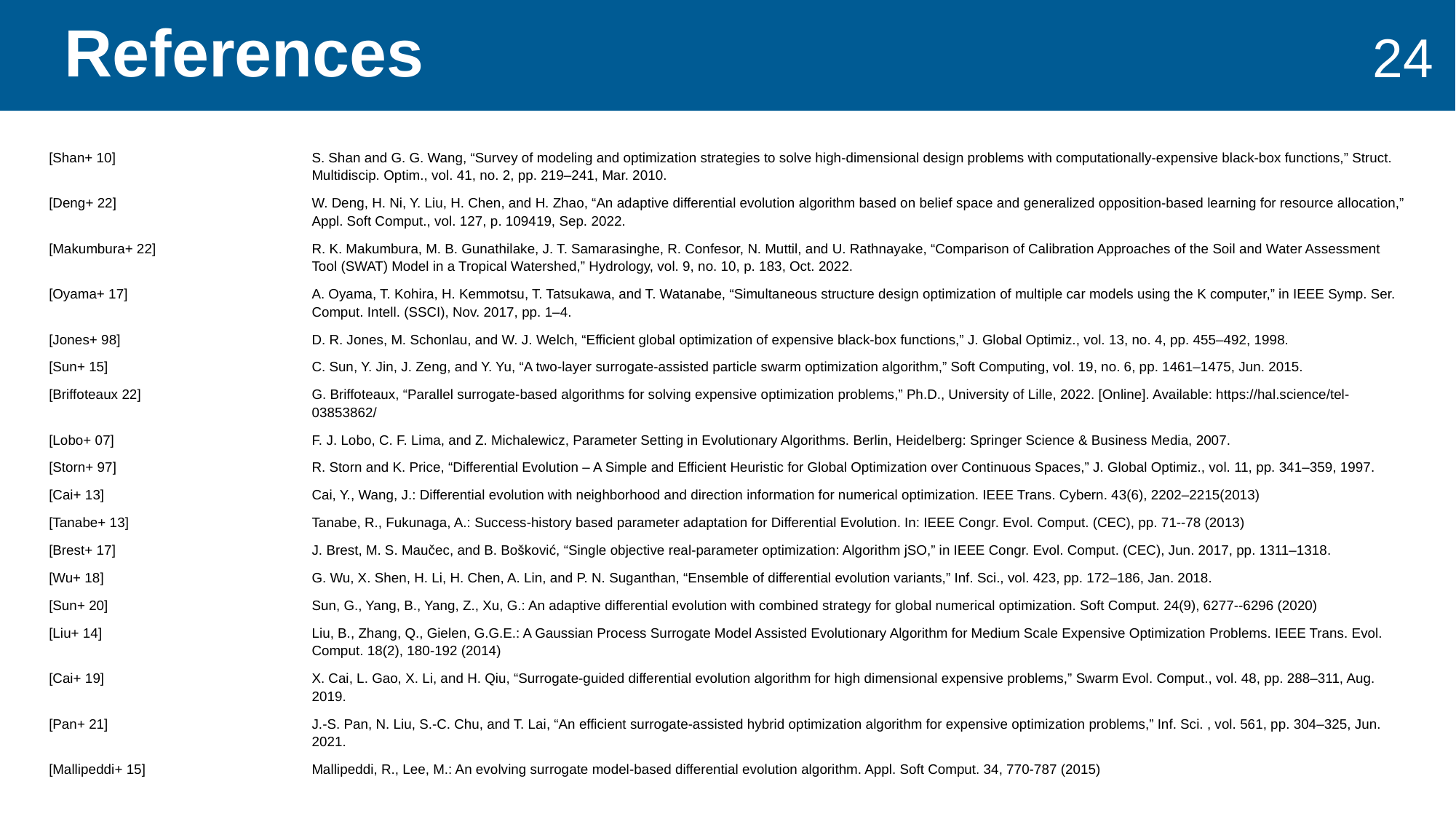

# References
24
[Shan+ 10]	S. Shan and G. G. Wang, “Survey of modeling and optimization strategies to solve high-dimensional design problems with computationally-expensive black-box functions,” Struct. Multidiscip. Optim., vol. 41, no. 2, pp. 219–241, Mar. 2010.
[Deng+ 22]	W. Deng, H. Ni, Y. Liu, H. Chen, and H. Zhao, “An adaptive differential evolution algorithm based on belief space and generalized opposition-based learning for resource allocation,” Appl. Soft Comput., vol. 127, p. 109419, Sep. 2022.
[Makumbura+ 22]	R. K. Makumbura, M. B. Gunathilake, J. T. Samarasinghe, R. Confesor, N. Muttil, and U. Rathnayake, “Comparison of Calibration Approaches of the Soil and Water Assessment Tool (SWAT) Model in a Tropical Watershed,” Hydrology, vol. 9, no. 10, p. 183, Oct. 2022.
[Oyama+ 17]	A. Oyama, T. Kohira, H. Kemmotsu, T. Tatsukawa, and T. Watanabe, “Simultaneous structure design optimization of multiple car models using the K computer,” in IEEE Symp. Ser. Comput. Intell. (SSCI), Nov. 2017, pp. 1–4.
[Jones+ 98]	D. R. Jones, M. Schonlau, and W. J. Welch, “Efficient global optimization of expensive black-box functions,” J. Global Optimiz., vol. 13, no. 4, pp. 455–492, 1998.
[Sun+ 15]	C. Sun, Y. Jin, J. Zeng, and Y. Yu, “A two-layer surrogate-assisted particle swarm optimization algorithm,” Soft Computing, vol. 19, no. 6, pp. 1461–1475, Jun. 2015.
[Briffoteaux 22]	G. Briffoteaux, “Parallel surrogate-based algorithms for solving expensive optimization problems,” Ph.D., University of Lille, 2022. [Online]. Available: https://hal.science/tel-03853862/
[Lobo+ 07]	F. J. Lobo, C. F. Lima, and Z. Michalewicz, Parameter Setting in Evolutionary Algorithms. Berlin, Heidelberg: Springer Science & Business Media, 2007.
[Storn+ 97]	R. Storn and K. Price, “Differential Evolution – A Simple and Efficient Heuristic for Global Optimization over Continuous Spaces,” J. Global Optimiz., vol. 11, pp. 341–359, 1997.
[Cai+ 13]	Cai, Y., Wang, J.: Differential evolution with neighborhood and direction information for numerical optimization. IEEE Trans. Cybern. 43(6), 2202–2215(2013)
[Tanabe+ 13]	Tanabe, R., Fukunaga, A.: Success-history based parameter adaptation for Differential Evolution. In: IEEE Congr. Evol. Comput. (CEC), pp. 71--78 (2013)
[Brest+ 17]	J. Brest, M. S. Maučec, and B. Bošković, “Single objective real-parameter optimization: Algorithm jSO,” in IEEE Congr. Evol. Comput. (CEC), Jun. 2017, pp. 1311–1318.
[Wu+ 18]	G. Wu, X. Shen, H. Li, H. Chen, A. Lin, and P. N. Suganthan, “Ensemble of differential evolution variants,” Inf. Sci., vol. 423, pp. 172–186, Jan. 2018.
[Sun+ 20]	Sun, G., Yang, B., Yang, Z., Xu, G.: An adaptive differential evolution with combined strategy for global numerical optimization. Soft Comput. 24(9), 6277--6296 (2020)
[Liu+ 14]	Liu, B., Zhang, Q., Gielen, G.G.E.: A Gaussian Process Surrogate Model Assisted Evolutionary Algorithm for Medium Scale Expensive Optimization Problems. IEEE Trans. Evol. Comput. 18(2), 180-192 (2014)
[Cai+ 19]	X. Cai, L. Gao, X. Li, and H. Qiu, “Surrogate-guided differential evolution algorithm for high dimensional expensive problems,” Swarm Evol. Comput., vol. 48, pp. 288–311, Aug. 2019.
[Pan+ 21]	J.-S. Pan, N. Liu, S.-C. Chu, and T. Lai, “An efficient surrogate-assisted hybrid optimization algorithm for expensive optimization problems,” Inf. Sci. , vol. 561, pp. 304–325, Jun. 2021.
[Mallipeddi+ 15]	Mallipeddi, R., Lee, M.: An evolving surrogate model-based differential evolution algorithm. Appl. Soft Comput. 34, 770-787 (2015)